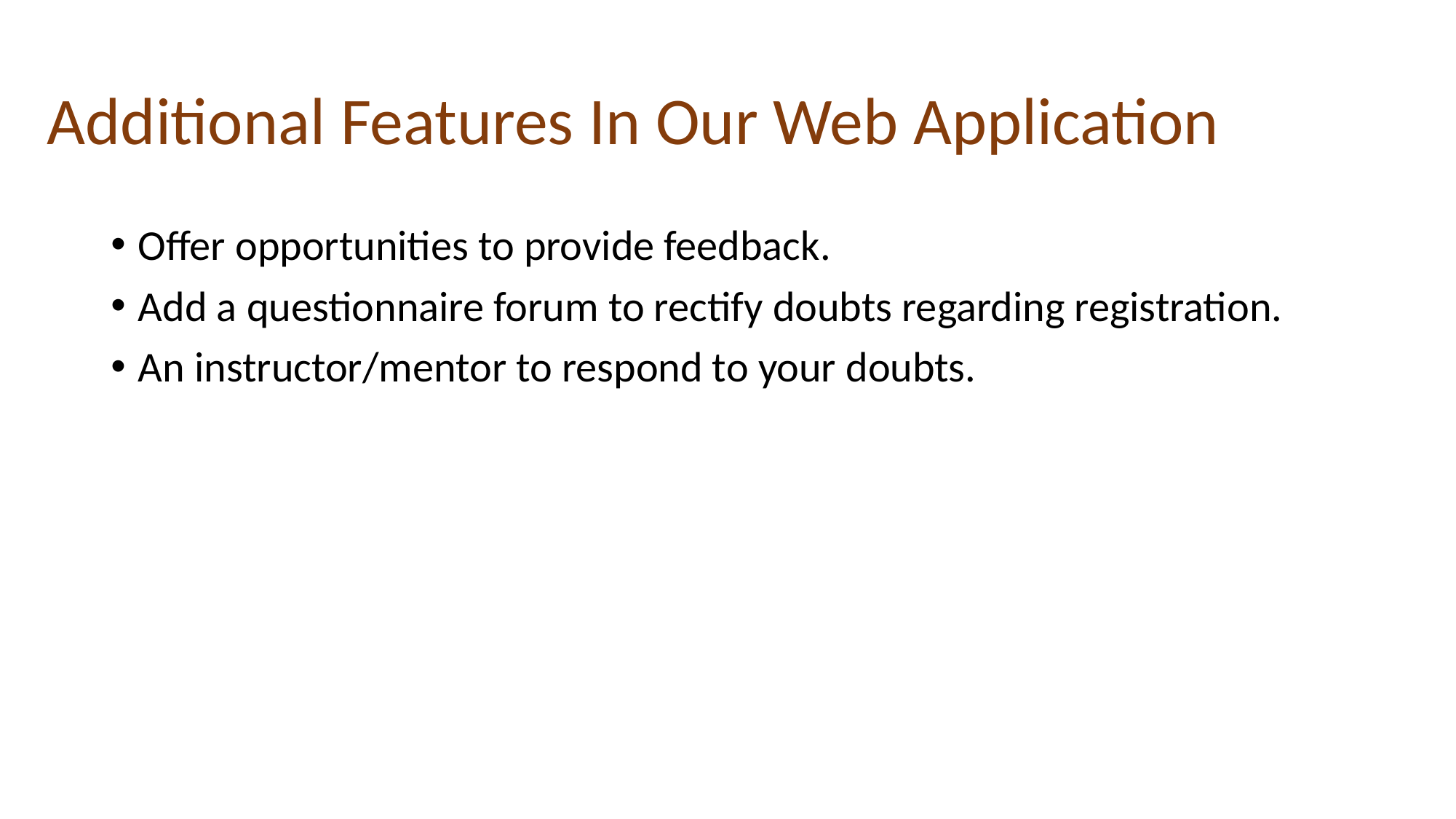

# Additional Features In Our Web Application
Offer opportunities to provide feedback.
Add a questionnaire forum to rectify doubts regarding registration.
An instructor/mentor to respond to your doubts.